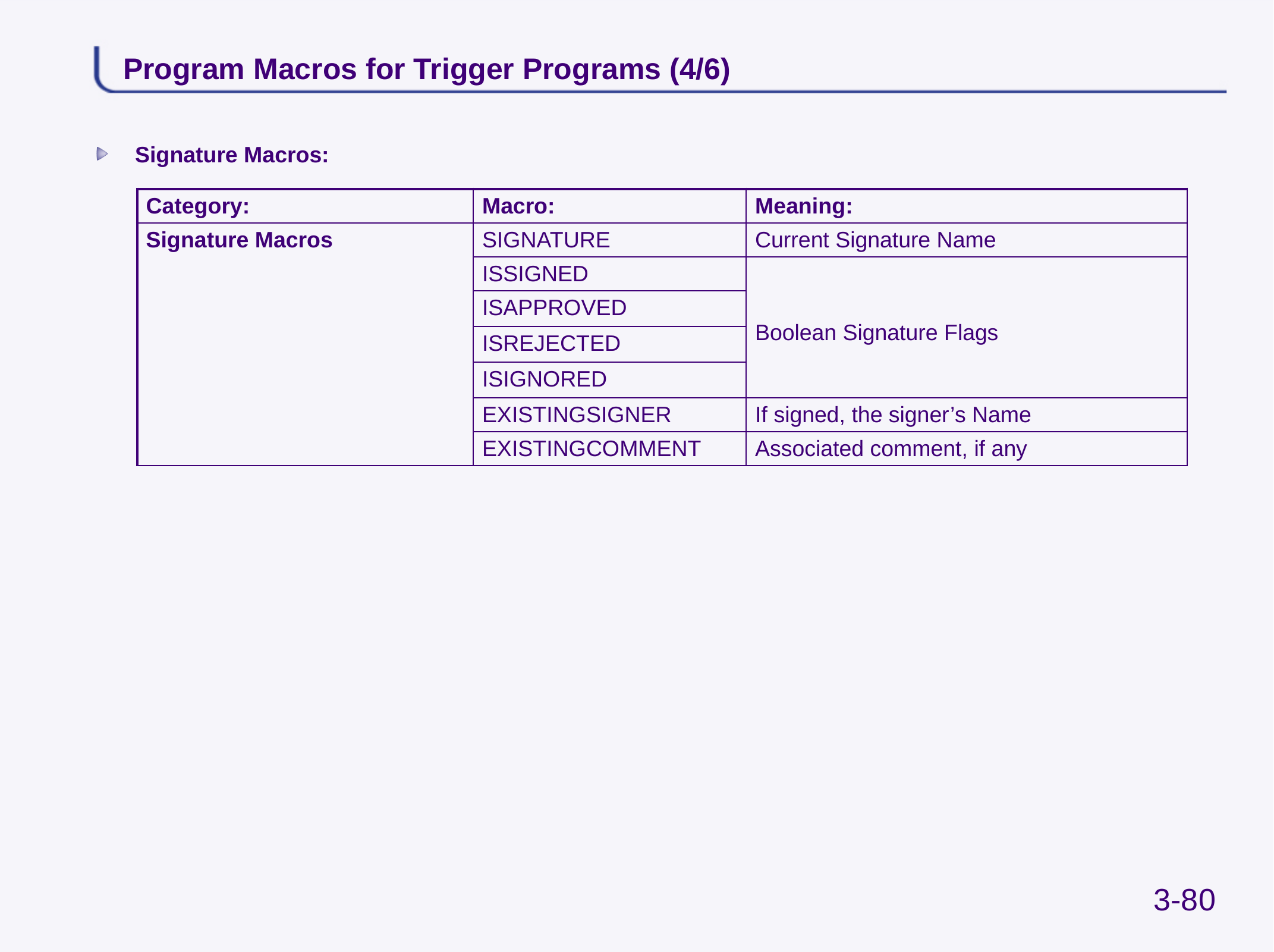

# Program Macros for Trigger Programs (4/6)
Signature Macros:

| Category: | Macro: | Meaning: |
| --- | --- | --- |
| Signature Macros | SIGNATURE | Current Signature Name |
|  | ISSIGNED | Boolean Signature Flags |
|  | ISAPPROVED |  |
|  | ISREJECTED |  |
|  | ISIGNORED |  |
|  | EXISTINGSIGNER | If signed, the signer’s Name |
|  | EXISTINGCOMMENT | Associated comment, if any |
3-80